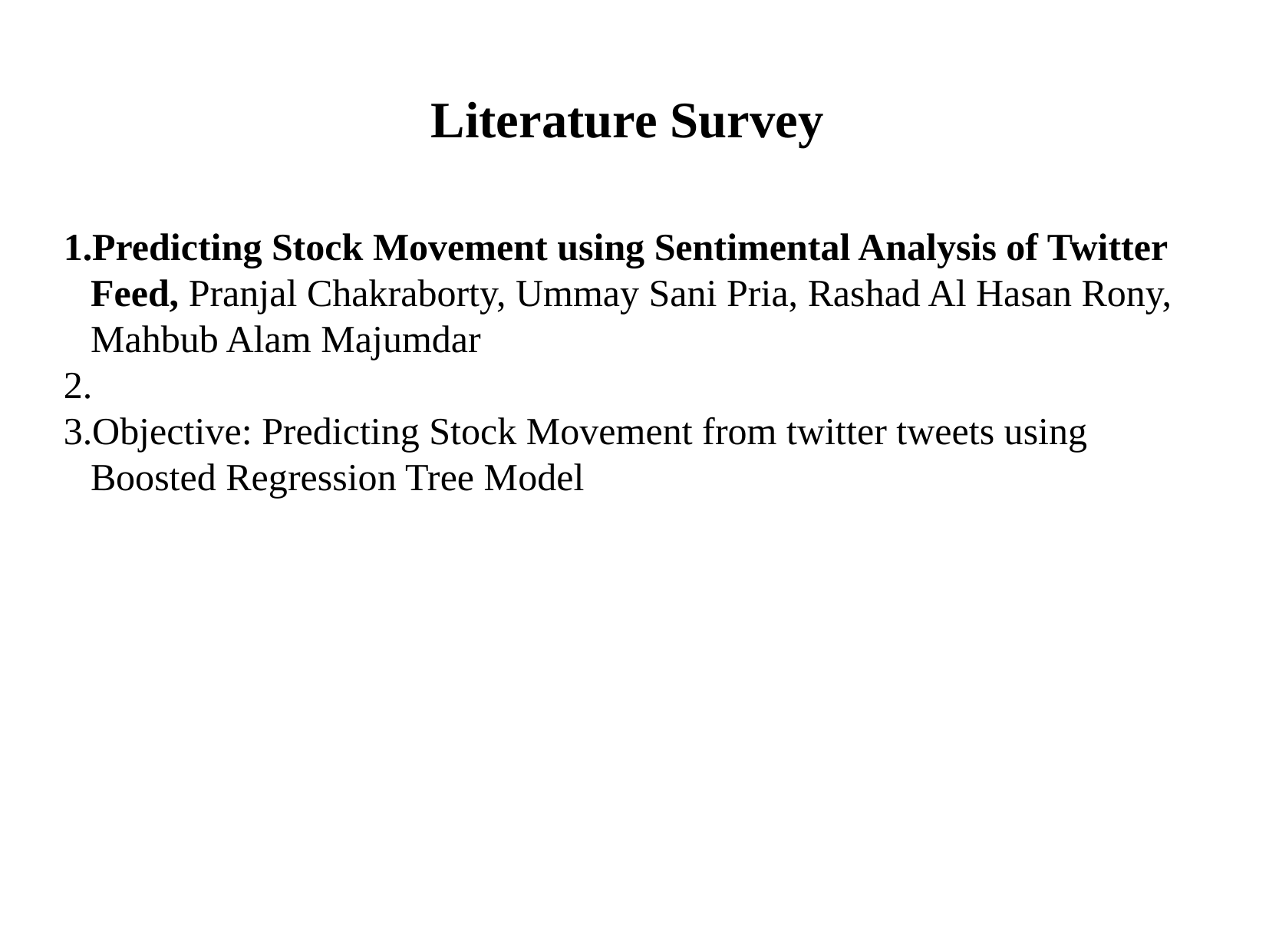

Literature Survey
Predicting Stock Movement using Sentimental Analysis of Twitter Feed, Pranjal Chakraborty, Ummay Sani Pria, Rashad Al Hasan Rony, Mahbub Alam Majumdar

Objective: Predicting Stock Movement from twitter tweets using Boosted Regression Tree Model